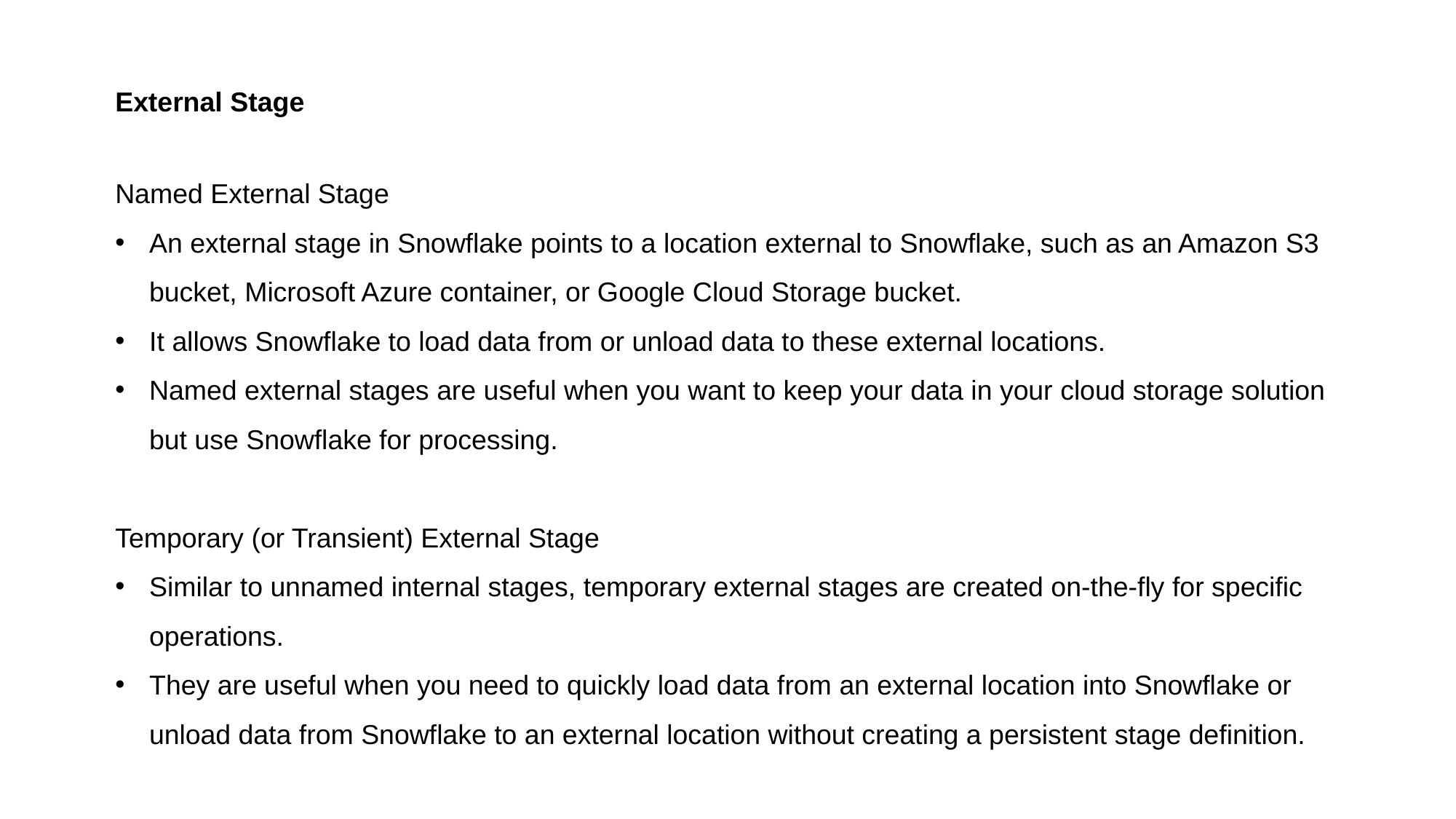

External Stage
Named External Stage
An external stage in Snowflake points to a location external to Snowflake, such as an Amazon S3 bucket, Microsoft Azure container, or Google Cloud Storage bucket.
It allows Snowflake to load data from or unload data to these external locations.
Named external stages are useful when you want to keep your data in your cloud storage solution but use Snowflake for processing.

Temporary (or Transient) External Stage
Similar to unnamed internal stages, temporary external stages are created on-the-fly for specific operations.
They are useful when you need to quickly load data from an external location into Snowflake or unload data from Snowflake to an external location without creating a persistent stage definition.